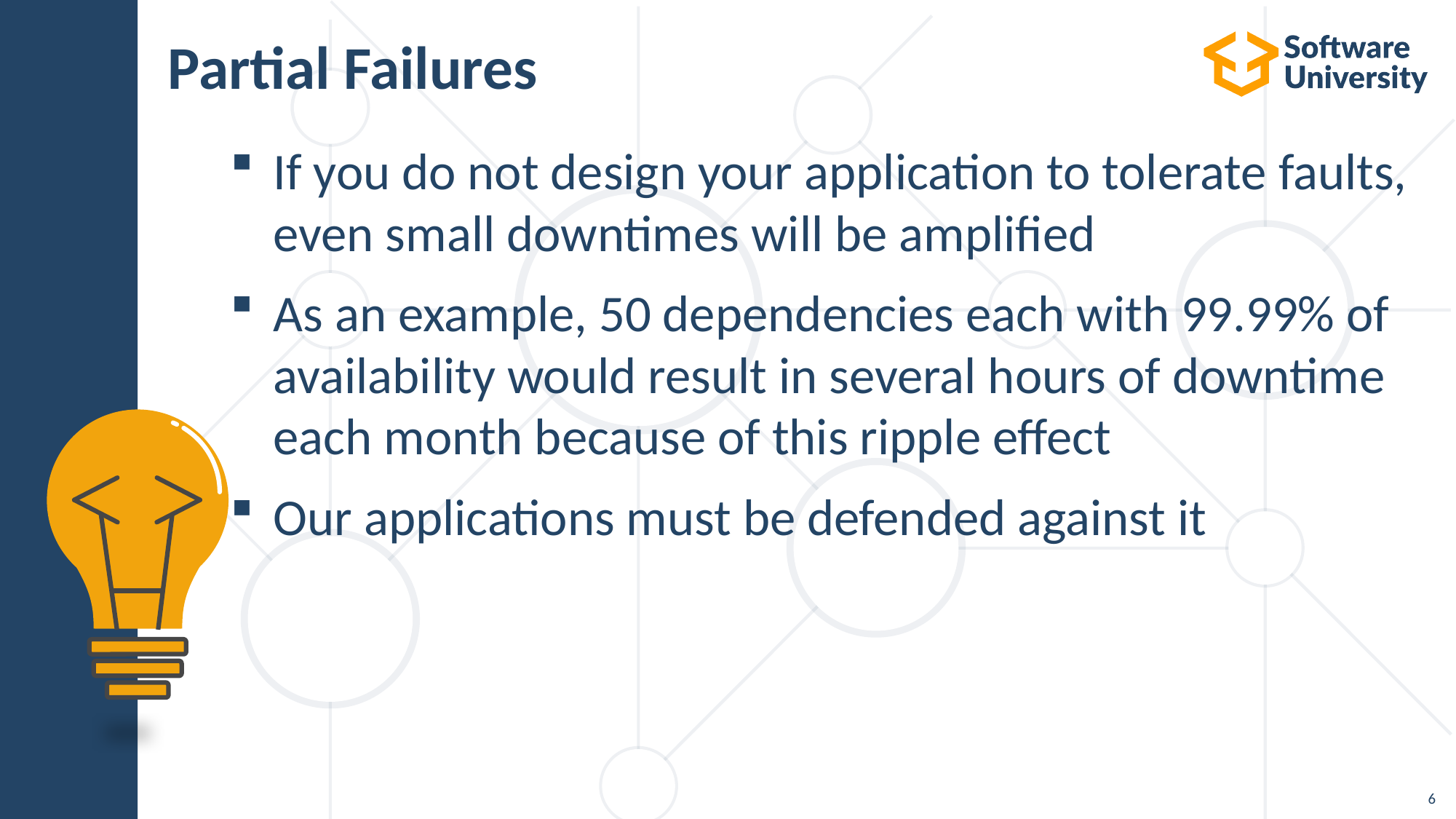

# Partial Failures
If you do not design your application to tolerate faults, even small downtimes will be amplified
As an example, 50 dependencies each with 99.99% of availability would result in several hours of downtime each month because of this ripple effect
Our applications must be defended against it
6